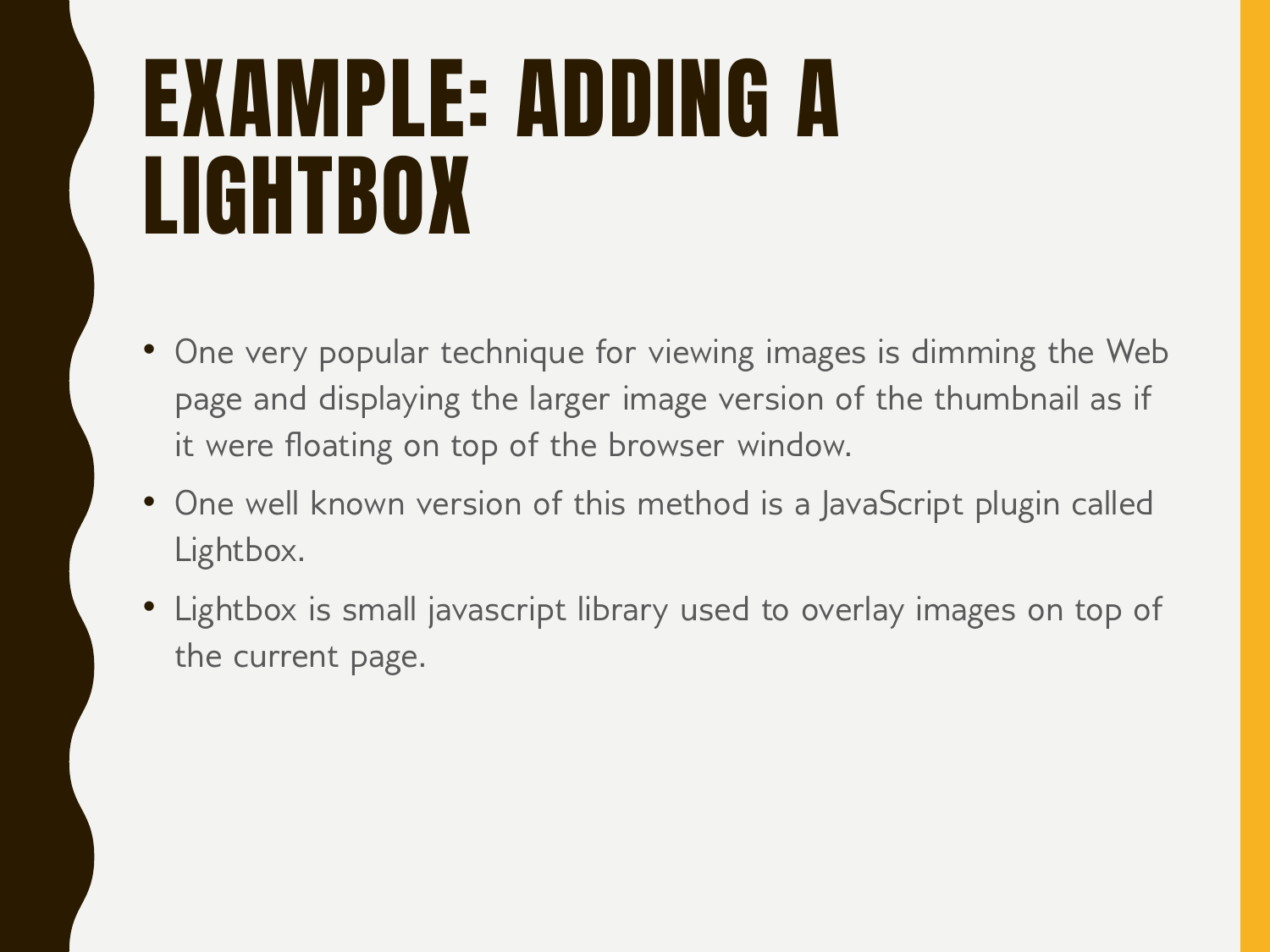

# Example: adding a lightbox
One very popular technique for viewing images is dimming the Web page and displaying the larger image version of the thumbnail as if it were floating on top of the browser window.
One well known version of this method is a JavaScript plugin called Lightbox.
Lightbox is small javascript library used to overlay images on top of the current page.